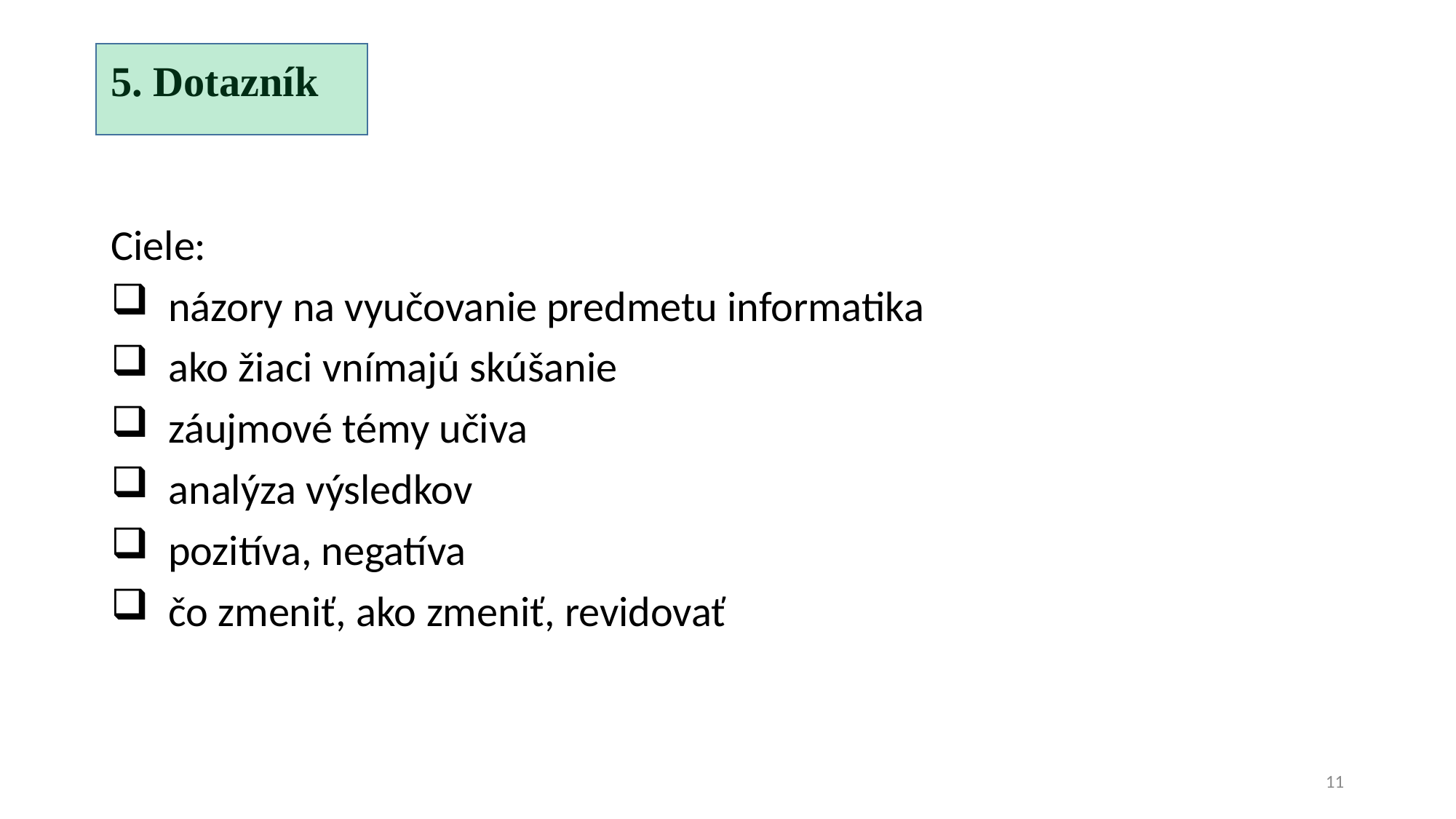

# 5. Dotazník
Ciele:
  názory na vyučovanie predmetu informatika
  ako žiaci vnímajú skúšanie
  záujmové témy učiva
  analýza výsledkov
  pozitíva, negatíva
  čo zmeniť, ako zmeniť, revidovať
11